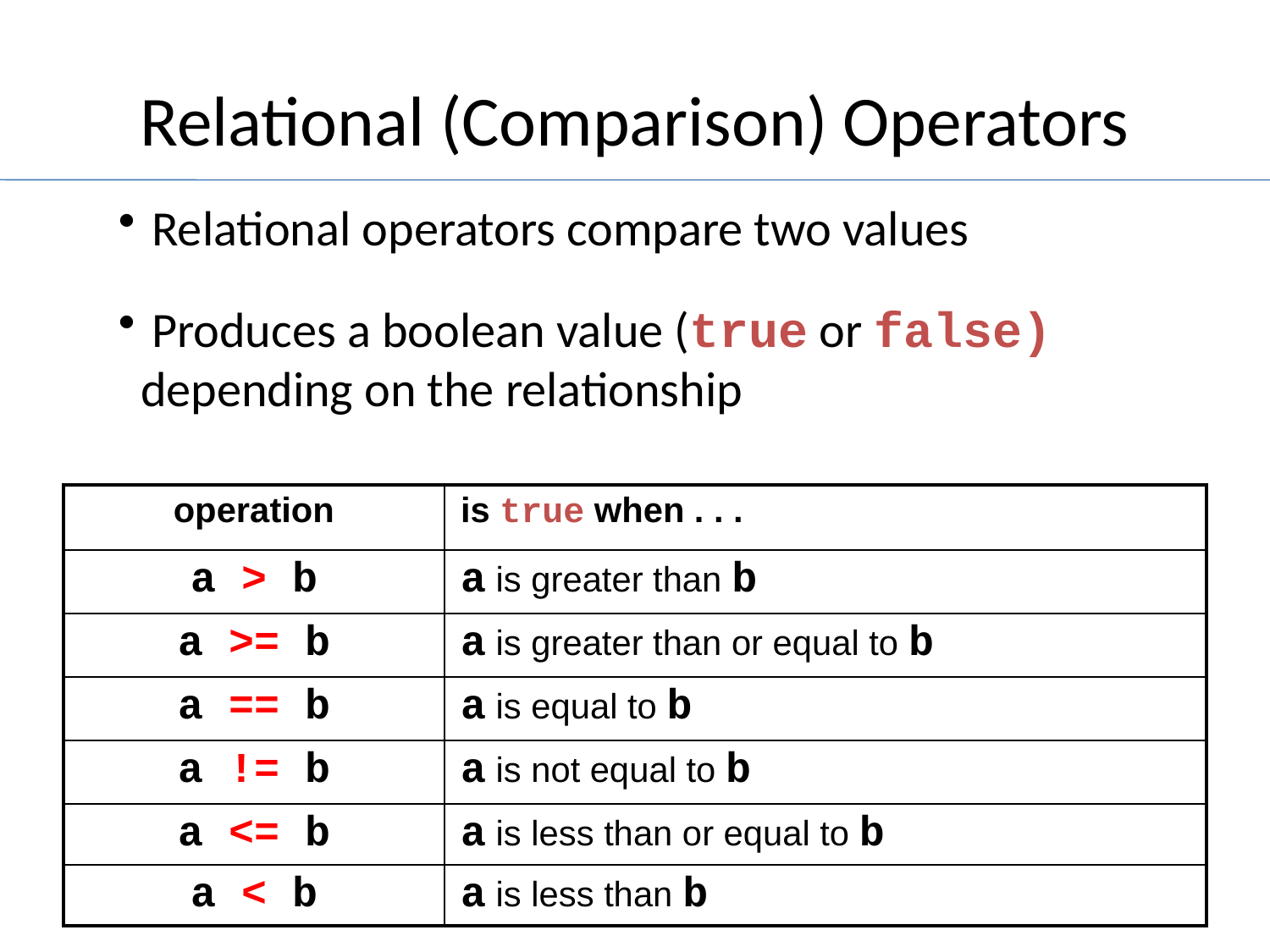

# Relational (Comparison) Operators
 Relational operators compare two values

 Produces a boolean value (true or false) depending on the relationship
| operation | is true when . . . |
| --- | --- |
| a > b | a is greater than b |
| a >= b | a is greater than or equal to b |
| a == b | a is equal to b |
| a != b | a is not equal to b |
| a <= b | a is less than or equal to b |
| a < b | a is less than b |